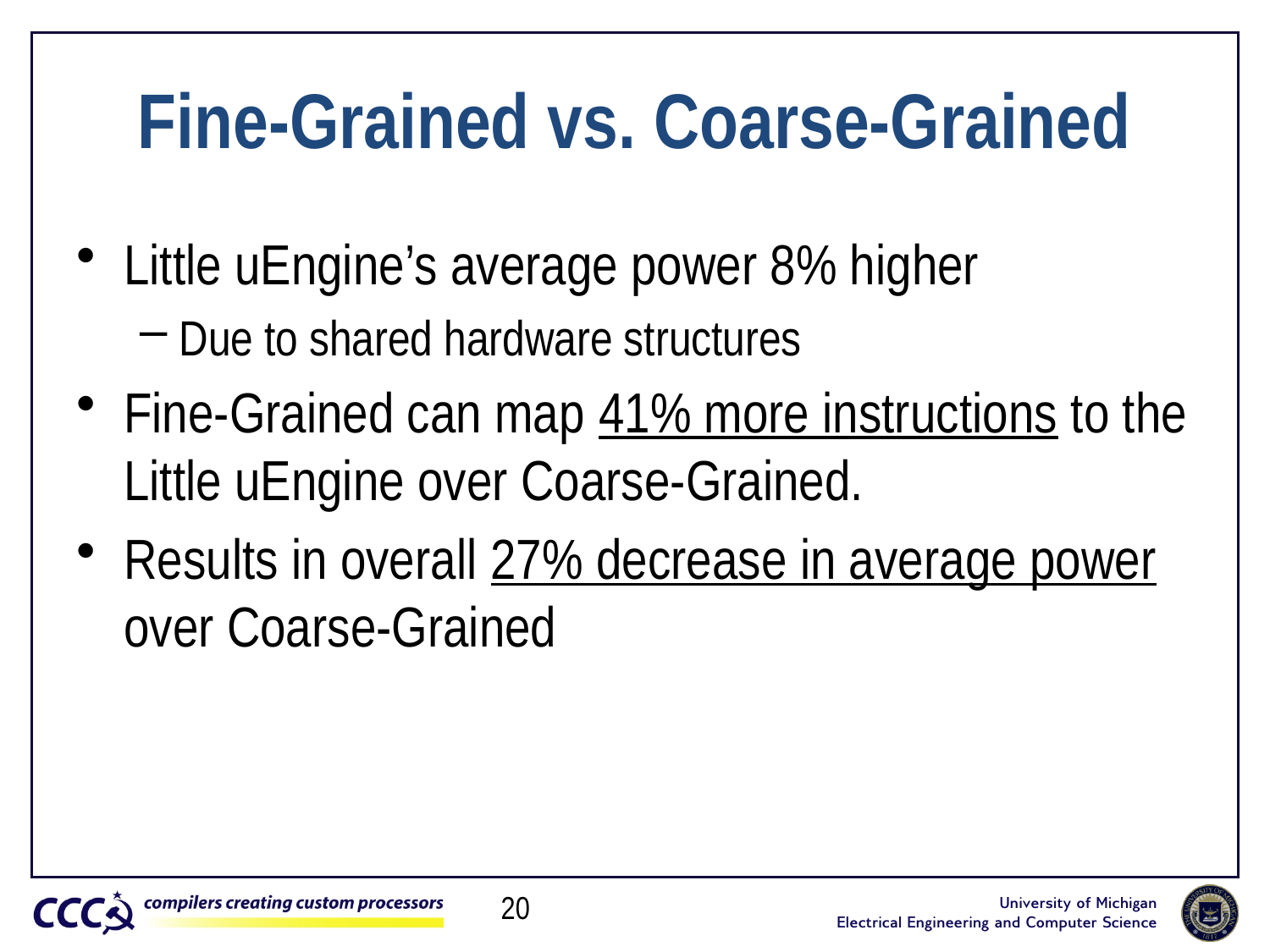

# Fine-Grained vs. Coarse-Grained
Little uEngine’s average power 8% higher
Due to shared hardware structures
Fine-Grained can map 41% more instructions to the Little uEngine over Coarse-Grained.
Results in overall 27% decrease in average power over Coarse-Grained